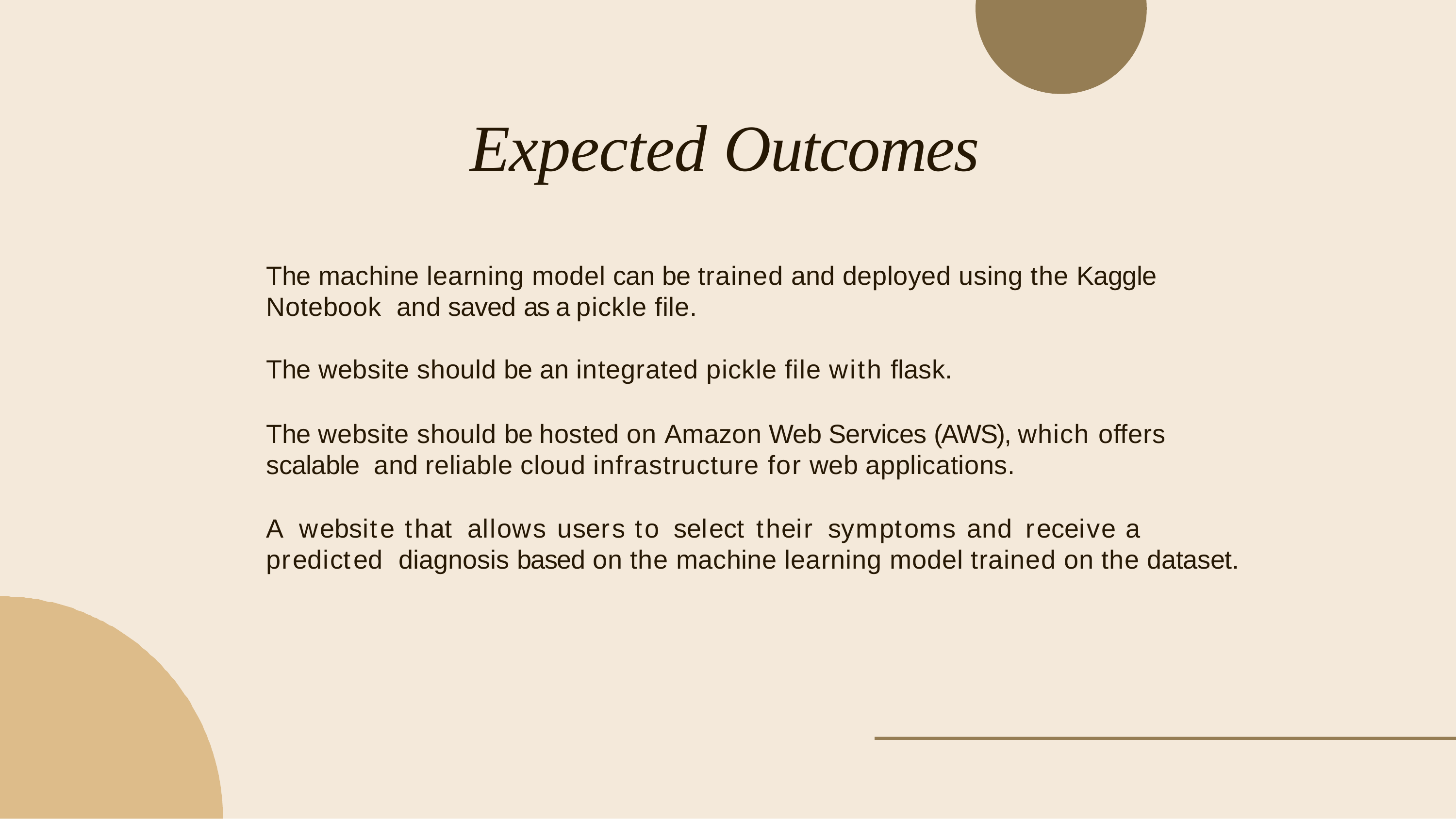

# Expected Outcomes
The machine learning model can be trained and deployed using the Kaggle Notebook  and saved as a pickle file.

The website should be an integrated pickle file with flask.

The website should be hosted on Amazon Web Services (AWS), which offers scalable  and reliable cloud infrastructure for web applications.

A	website	that	allows	users	to	select	their	symptoms	and	receive	a	predicted  diagnosis based on the machine learning model trained on the dataset.